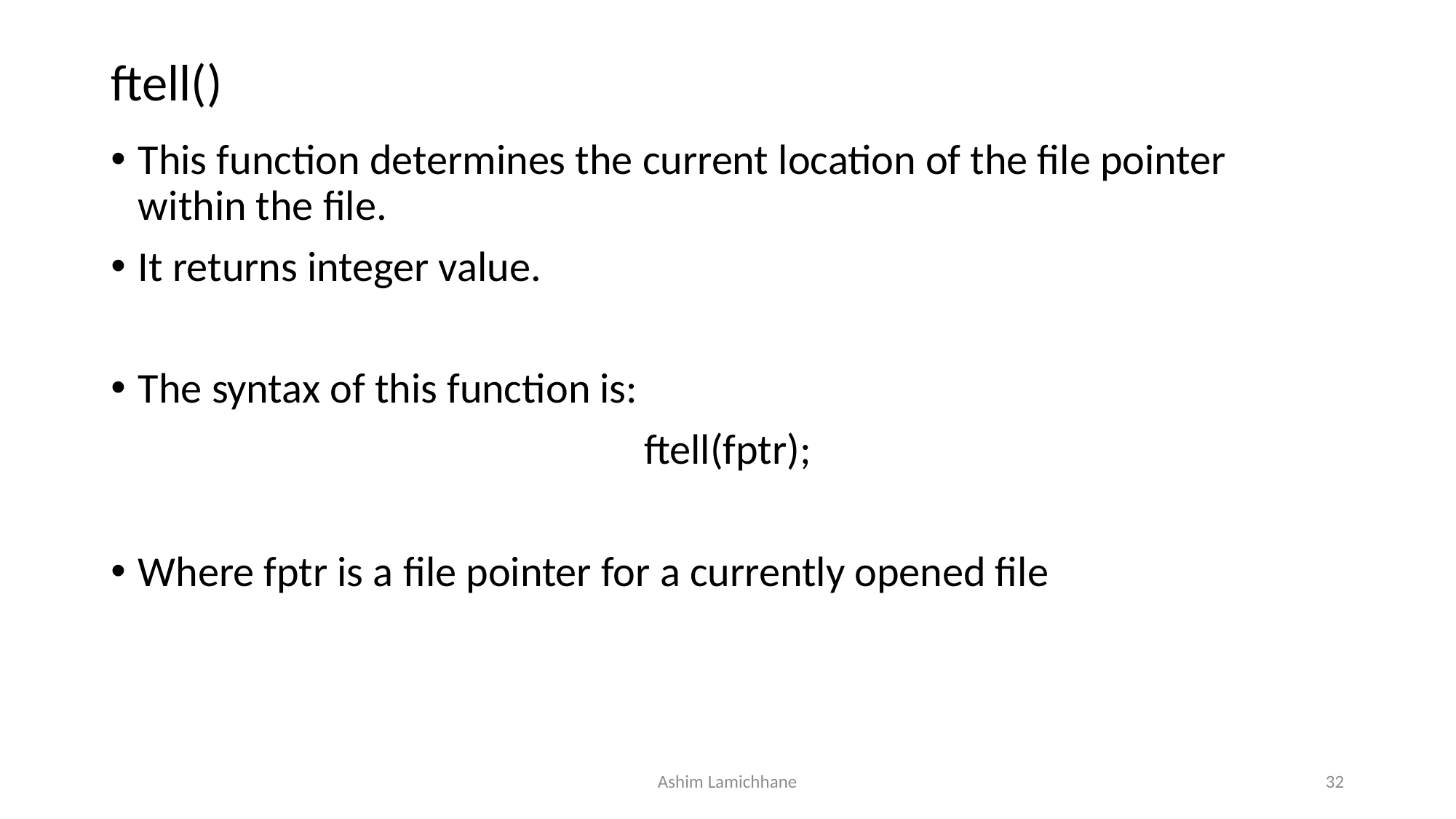

# ftell()
This function determines the current location of the file pointer within the file.
It returns integer value.

The syntax of this function is:
ftell(fptr);

Where fptr is a file pointer for a currently opened file

Ashim Lamichhane
32